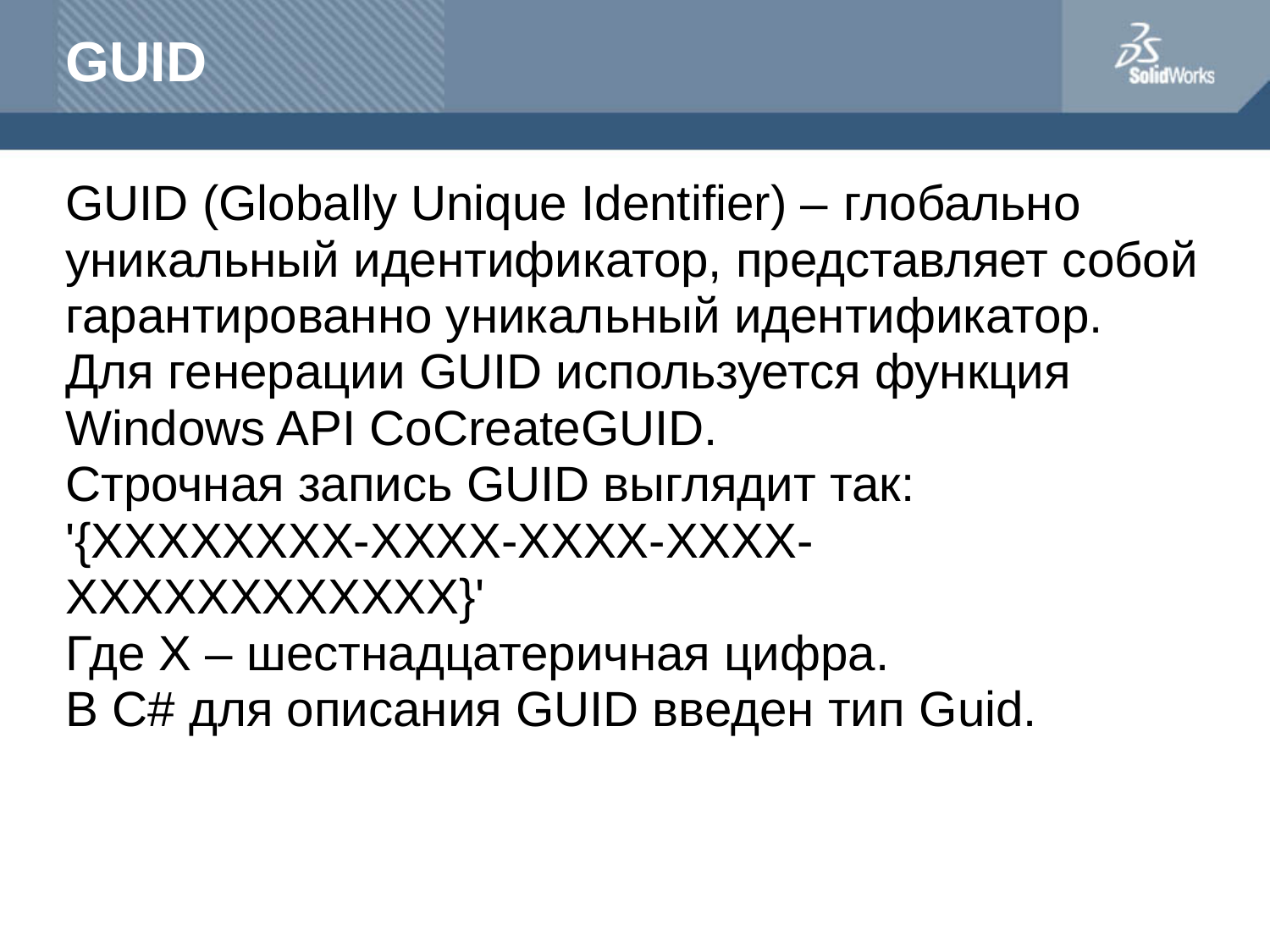

# GUID
GUID (Globally Unique Identifier) – глобально уникальный идентификатор, представляет собой гарантированно уникальный идентификатор. Для генерации GUID используется функция Windows API CoCreateGUID.
Строчная запись GUID выглядит так:
'{XXXXXXXX-XXXX-XXXX-XXXX-XXXXXXXXXXXX}'
Где X – шестнадцатеричная цифра.
В C# для описания GUID введен тип Guid.